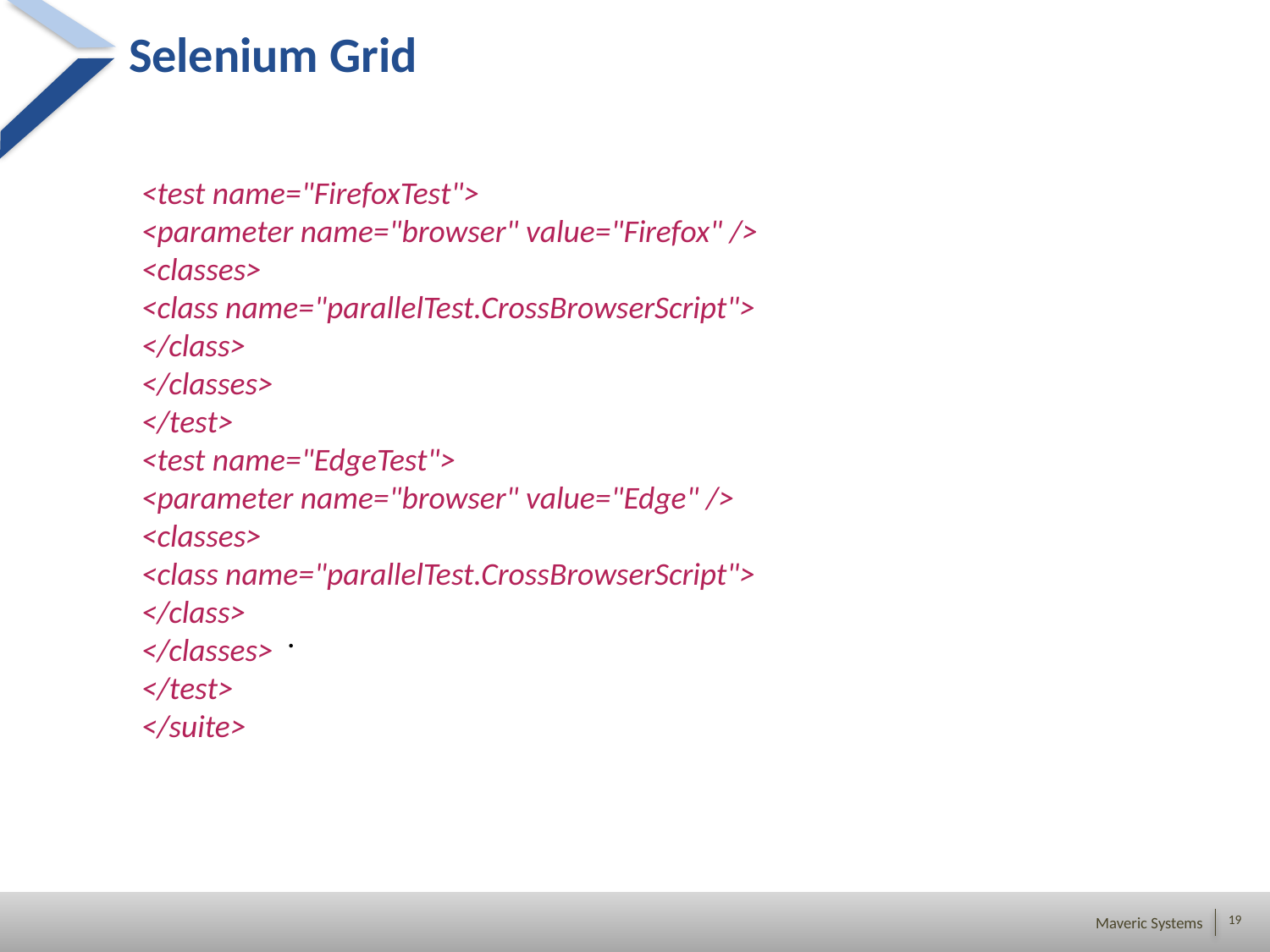

# Selenium Grid

<test name="FirefoxTest">
<parameter name="browser" value="Firefox" />
<classes>
<class name="parallelTest.CrossBrowserScript">
</class>
</classes>
</test>
<test name="EdgeTest">
<parameter name="browser" value="Edge" />
<classes>
<class name="parallelTest.CrossBrowserScript">
</class>
</classes>
</test>
</suite>
.